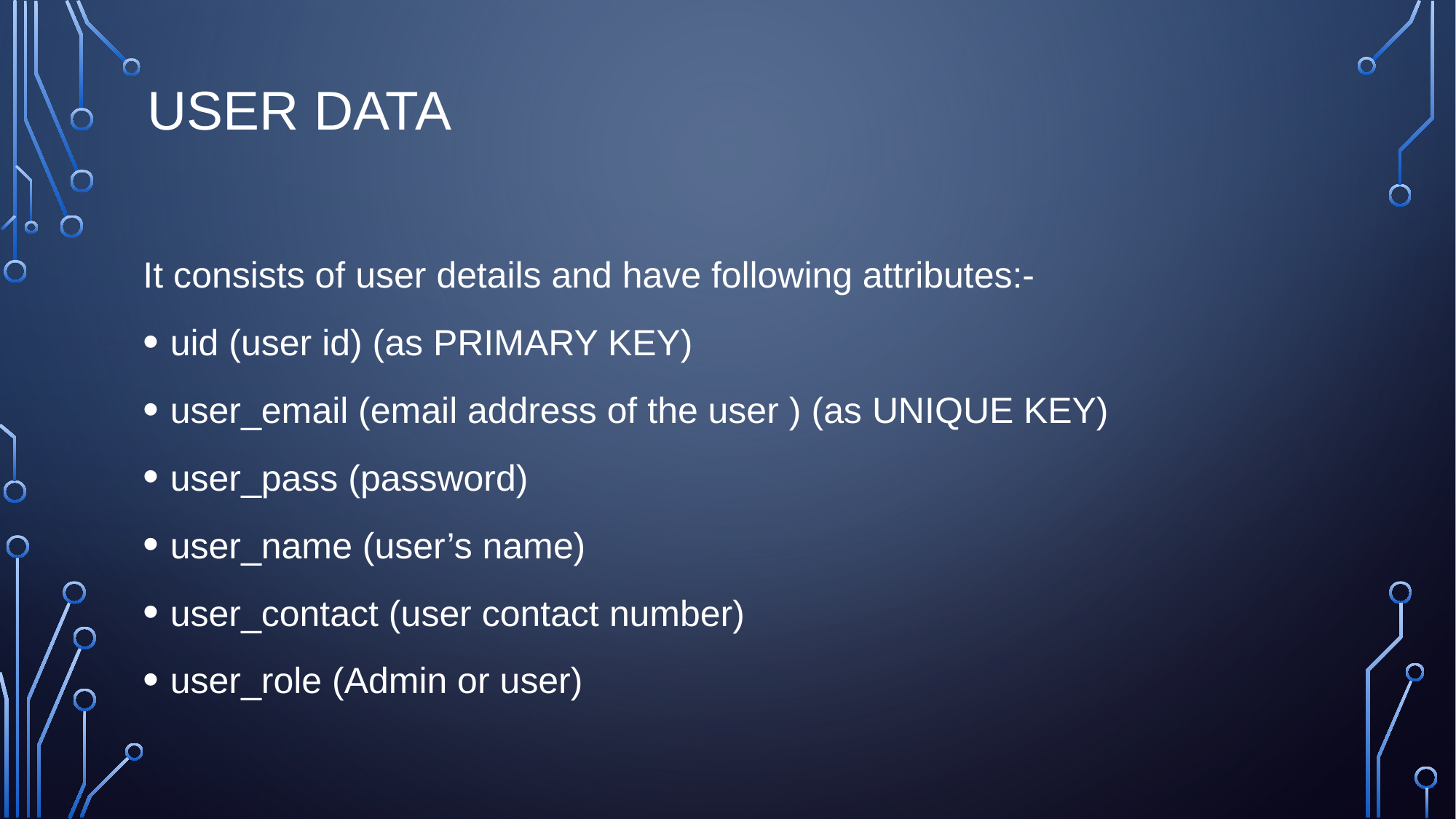

# User data
It consists of user details and have following attributes:-
uid (user id) (as PRIMARY KEY)
user_email (email address of the user ) (as UNIQUE KEY)
user_pass (password)
user_name (user’s name)
user_contact (user contact number)
user_role (Admin or user)